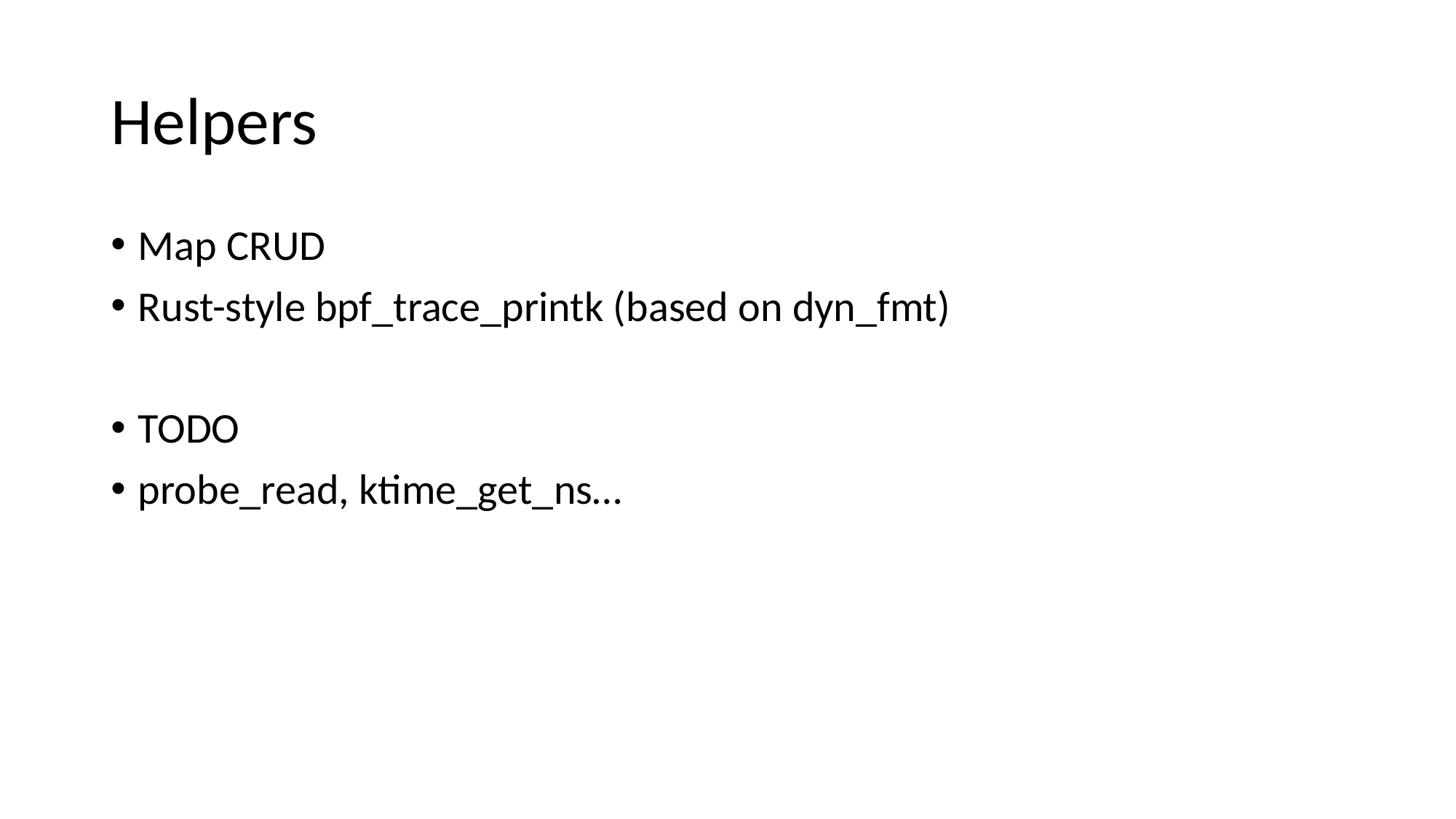

# Helpers
Map CRUD
Rust-style bpf_trace_printk (based on dyn_fmt)

TODO
probe_read, ktime_get_ns…